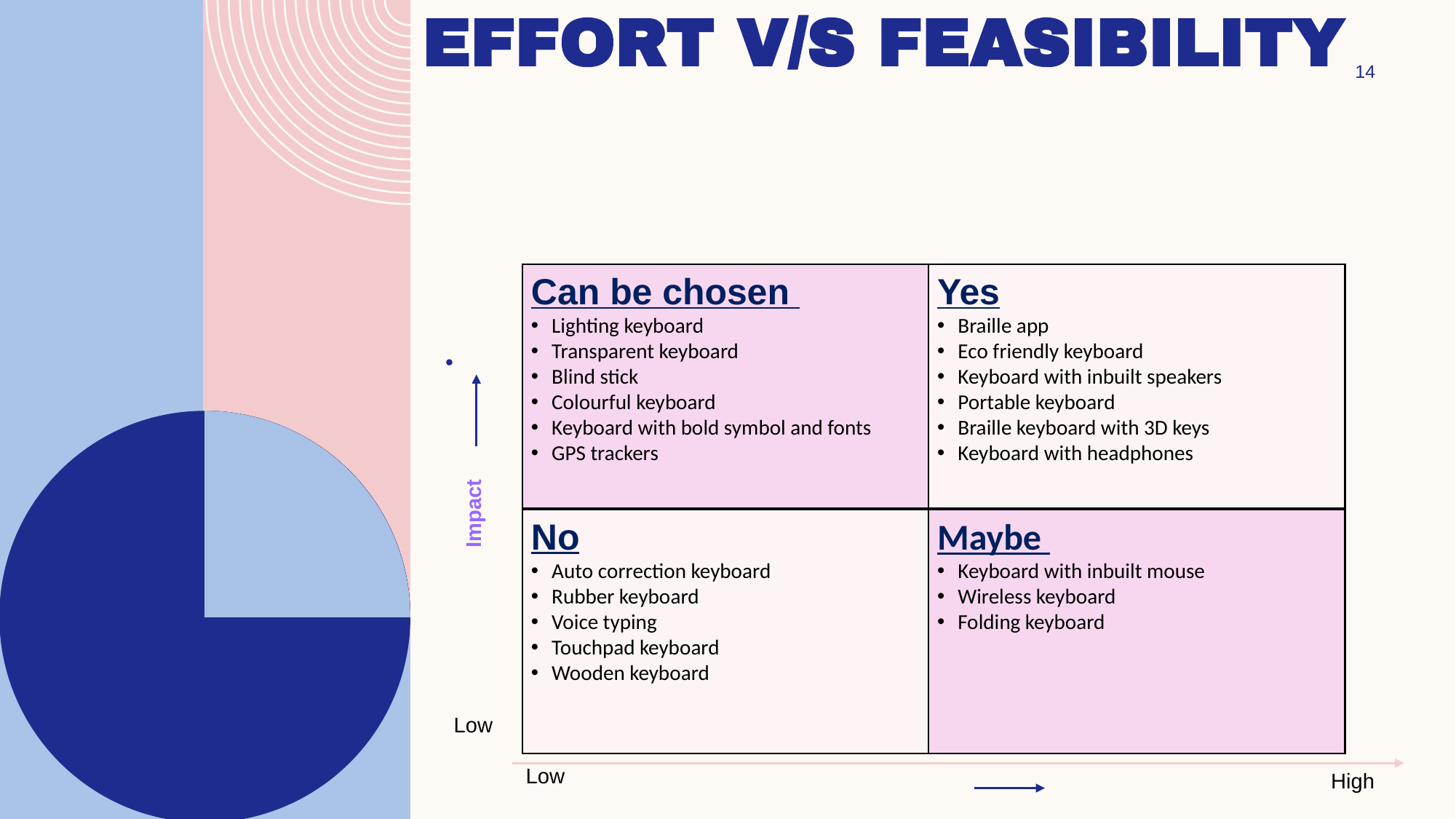

# Effort v/s feasibility
14

Yes
Braille app
Eco friendly keyboard
Keyboard with inbuilt speakers
Portable keyboard
Braille keyboard with 3D keys
Keyboard with headphones
Can be chosen
Lighting keyboard
Transparent keyboard
Blind stick
Colourful keyboard
Keyboard with bold symbol and fonts
GPS trackers

Impact
No
Auto correction keyboard
Rubber keyboard
Voice typing
Touchpad keyboard
Wooden keyboard
Maybe
Keyboard with inbuilt mouse
Wireless keyboard
Folding keyboard
Low

            Low
High